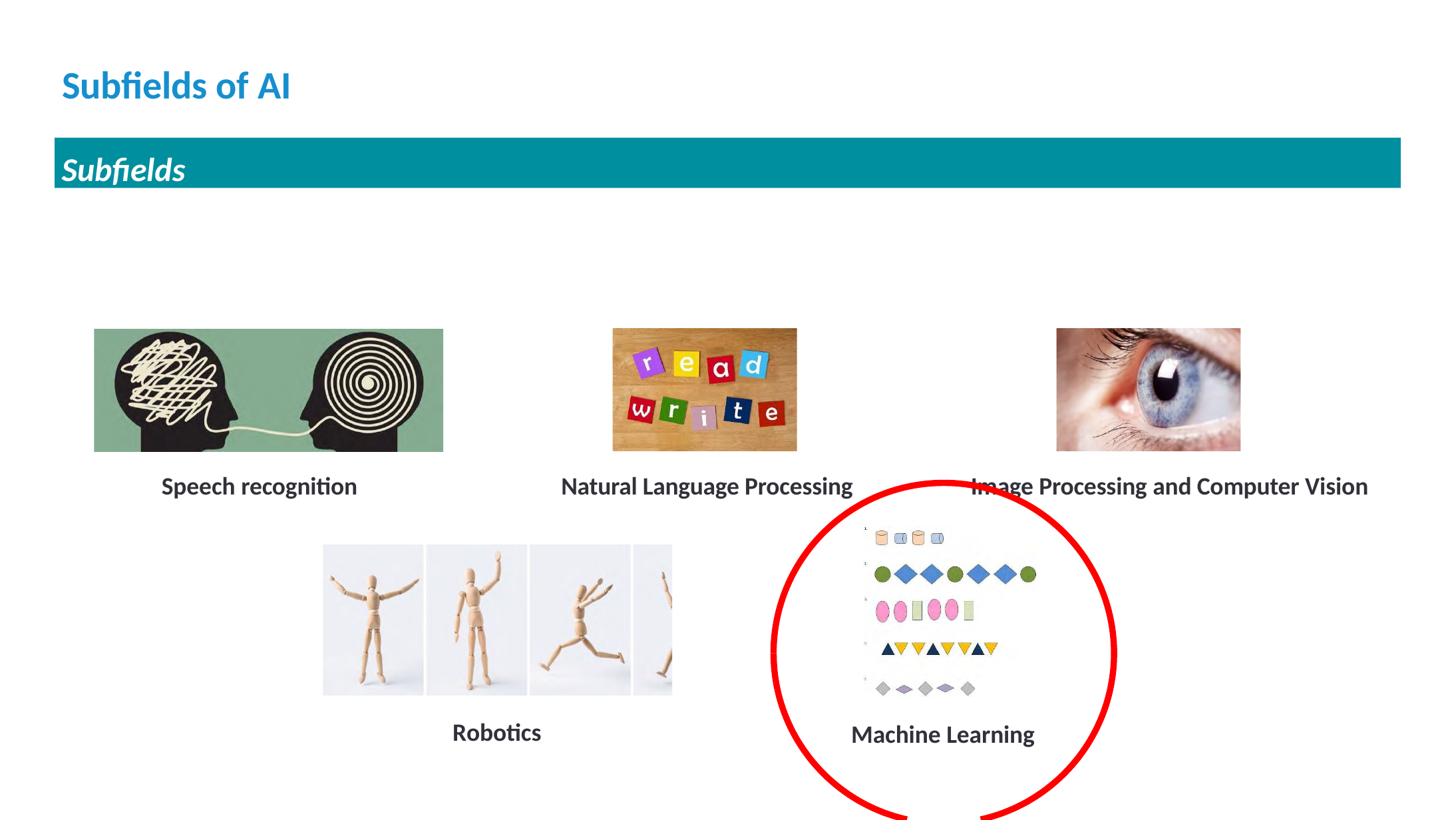

# Subfields of AI
Subfields

Speech recognition
Natural Language Processing
Image Processing and Computer Vision

Robotics
Machine Learning